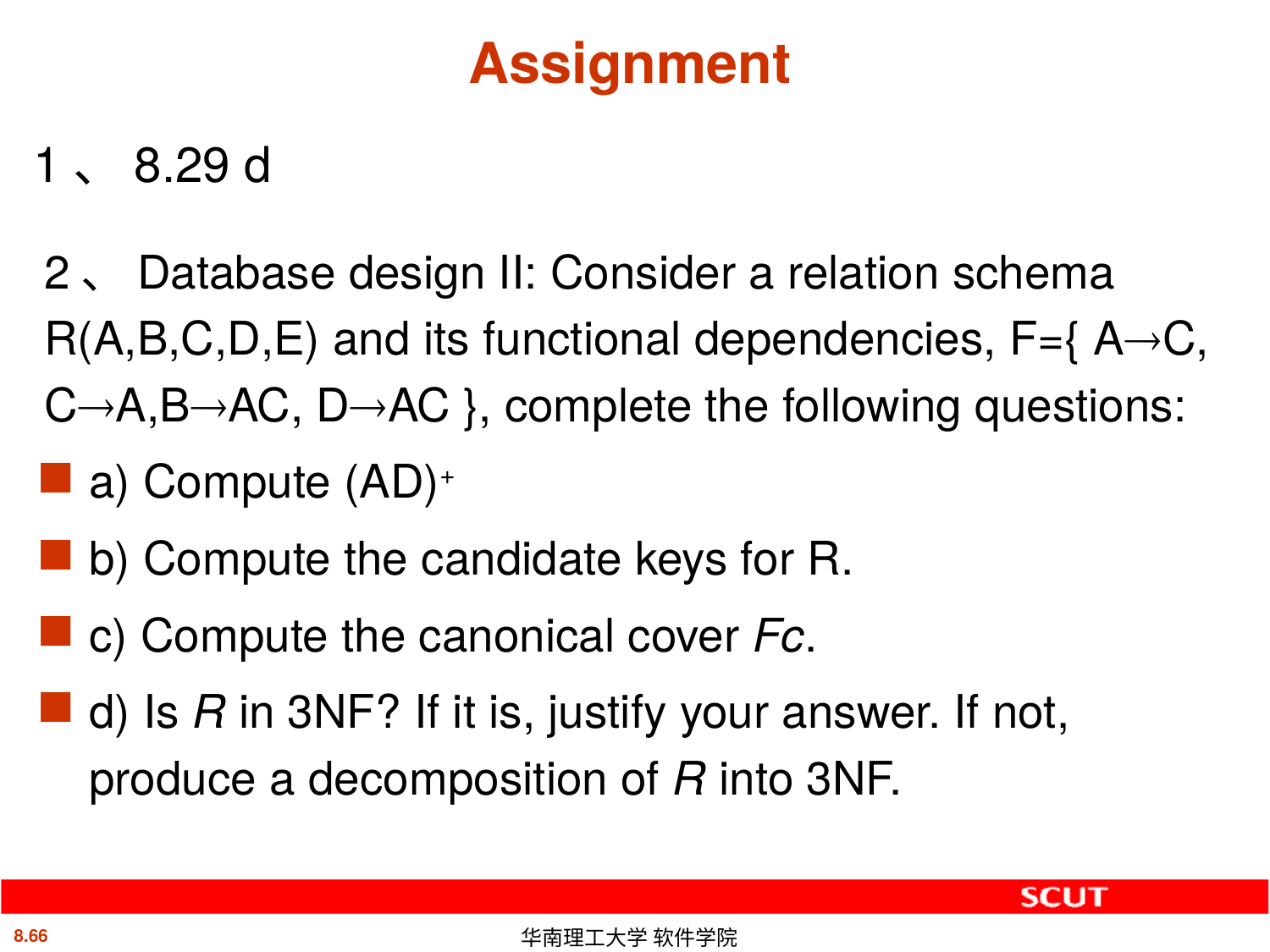

# Assignment
1、8.29 d
2、Database design II: Consider a relation schema R(A,B,C,D,E) and its functional dependencies, F={ A→C, C→A,B→AC, D→AC }, complete the following questions:
a) Compute (AD)+
b) Compute the candidate keys for R.
c) Compute the canonical cover Fc.
d) Is R in 3NF? If it is, justify your answer. If not, produce a decomposition of R into 3NF.